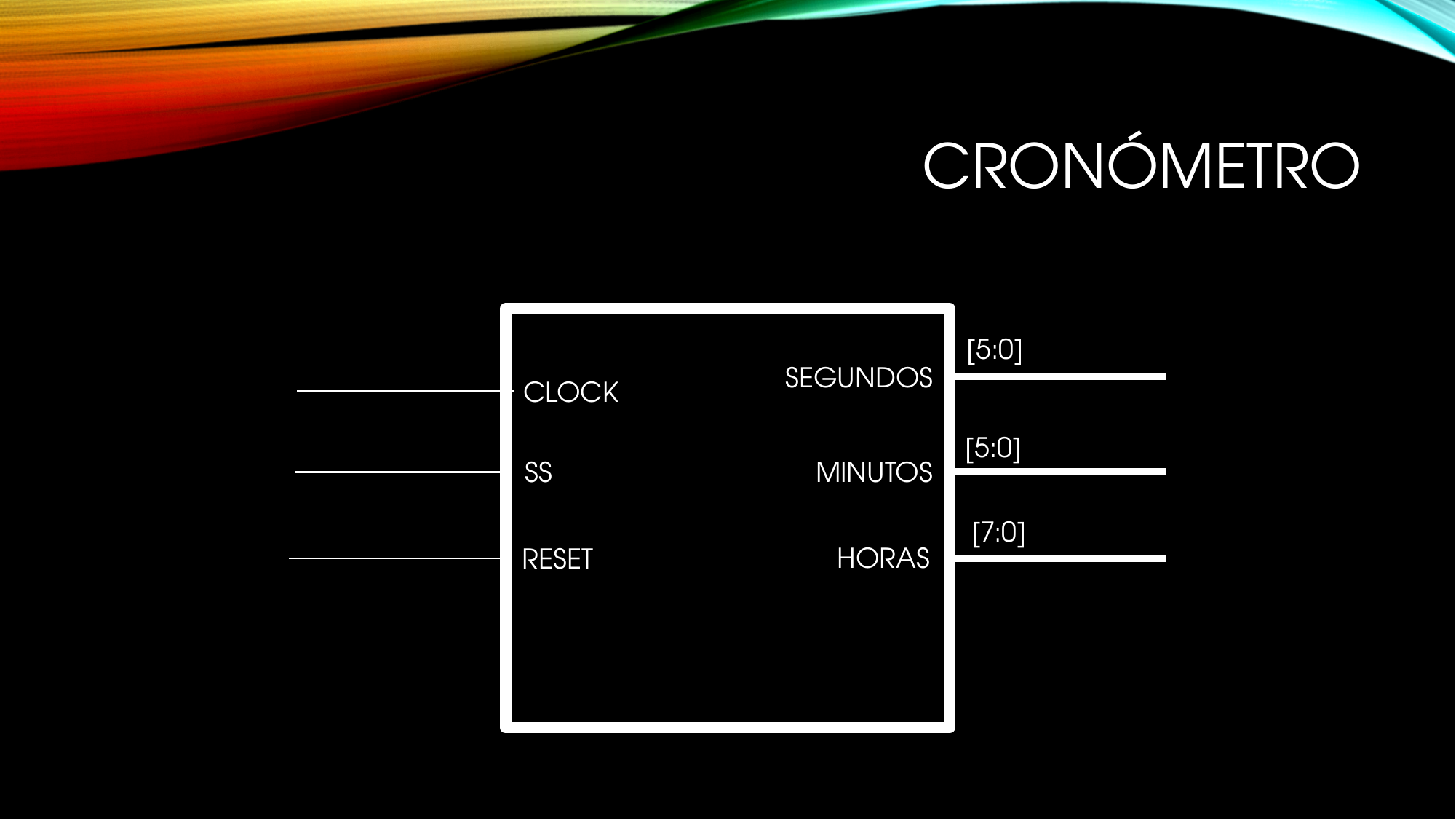

# CRONÓMETRO

[5:0]
SEGUNDOS
CLOCK
[5:0]
SS
MINUTOS
[7:0]
HORAS
RESET